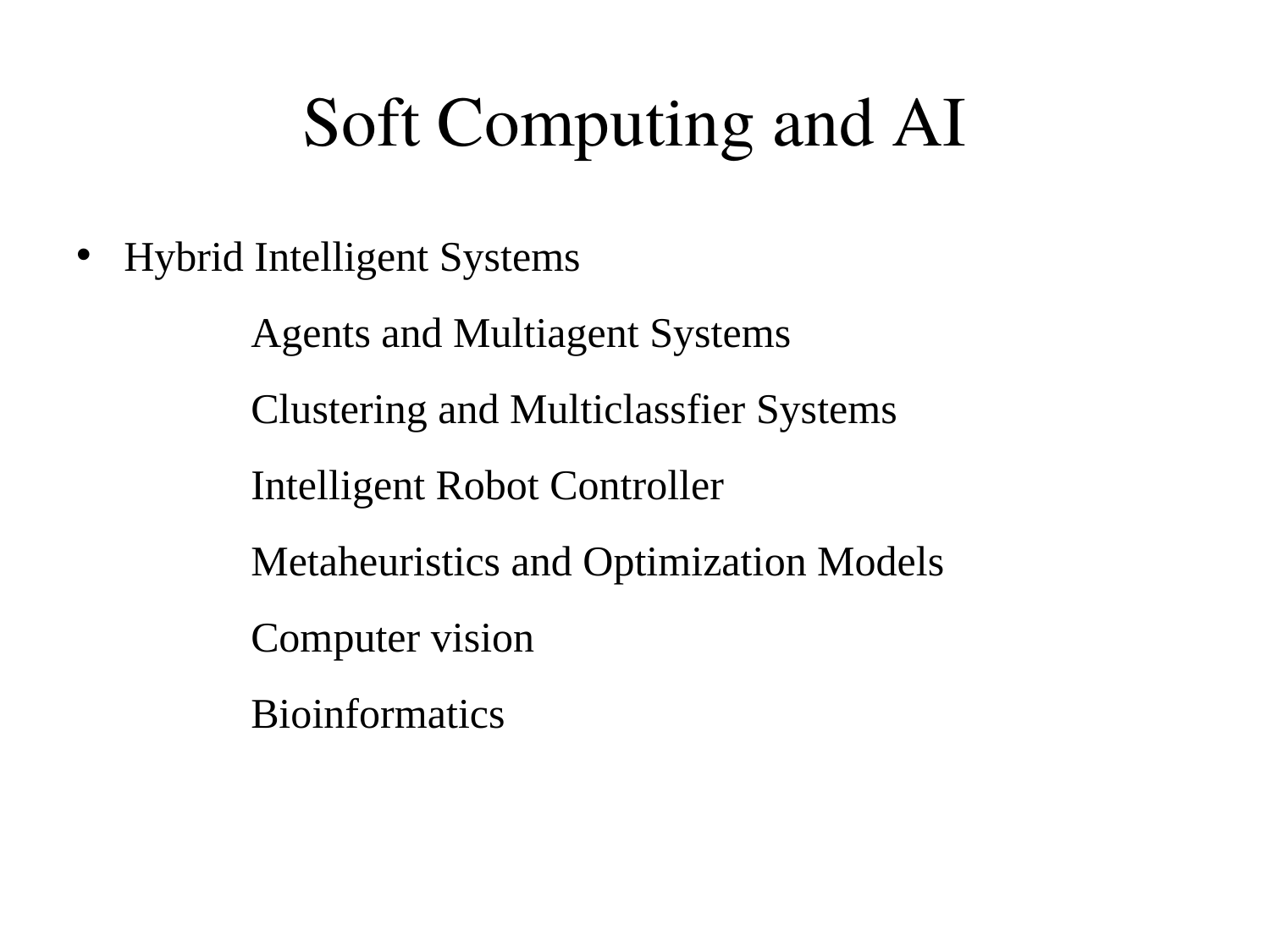

# Soft Computing and AI
Hybrid Intelligent Systems
		Agents and Multiagent Systems
		Clustering and Multiclassfier Systems
		Intelligent Robot Controller
		Metaheuristics and Optimization Models
		Computer vision
		Bioinformatics